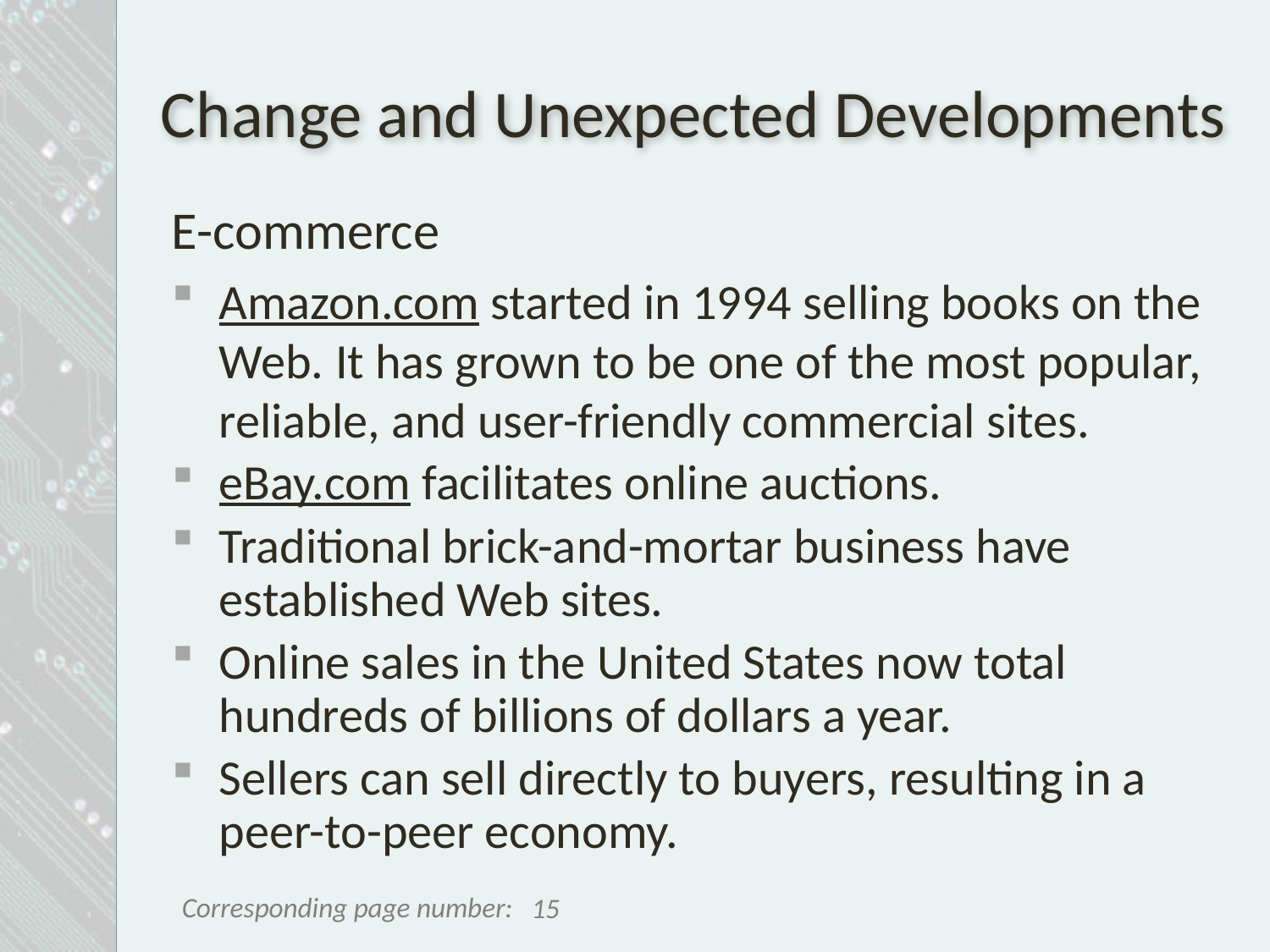

# Change and Unexpected Developments
E-commerce
Amazon.com started in 1994 selling books on the Web. It has grown to be one of the most popular, reliable, and user-friendly commercial sites.
eBay.com facilitates online auctions.
Traditional brick-and-mortar business have established Web sites.
Online sales in the United States now total hundreds of billions of dollars a year.
Sellers can sell directly to buyers, resulting in a peer-to-peer economy.

15